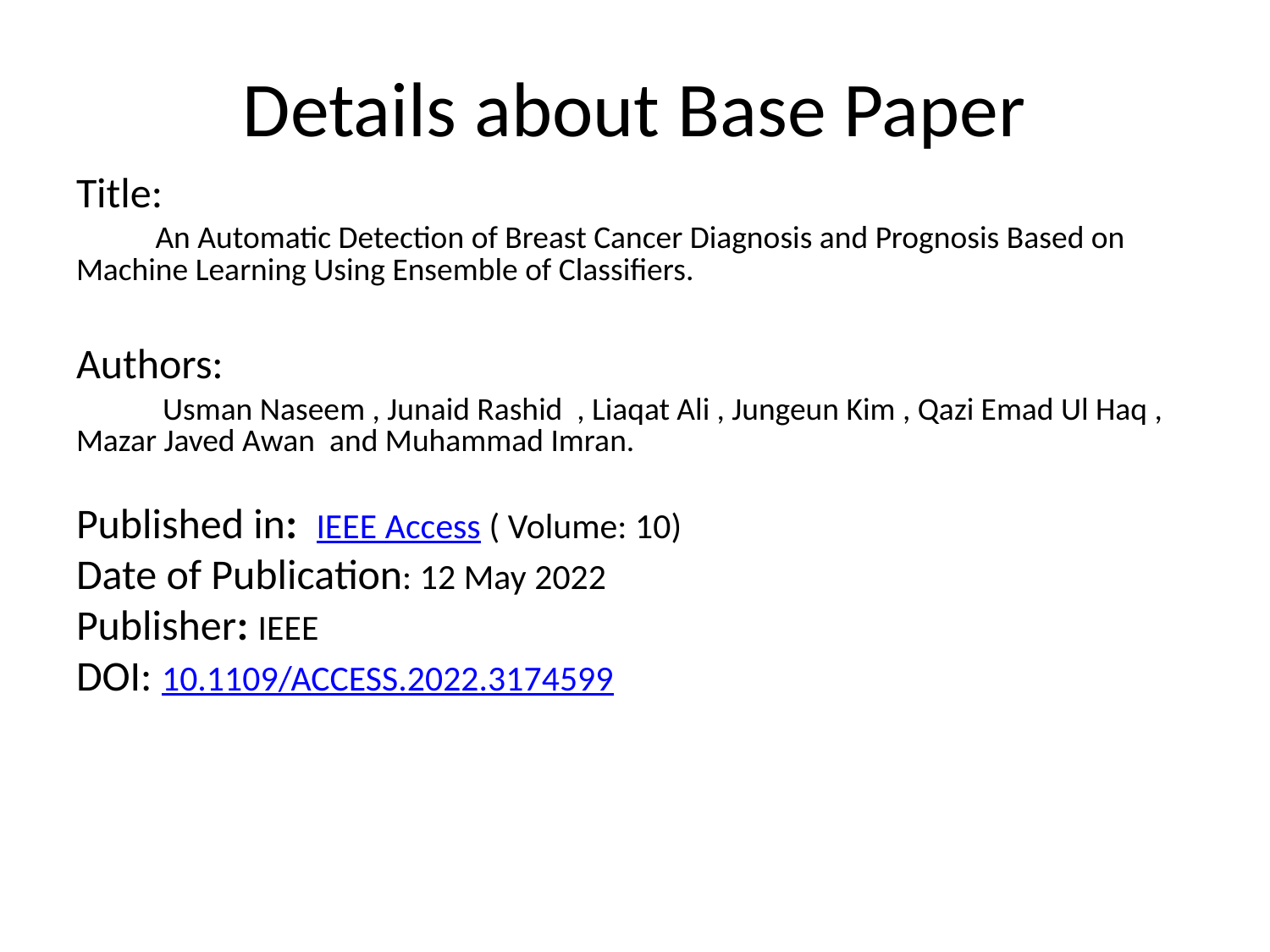

# Details about Base Paper
Title:
           An Automatic Detection of Breast Cancer Diagnosis and Prognosis Based on Machine Learning Using Ensemble of Classifiers.

Authors:
            Usman Naseem , Junaid Rashid  , Liaqat Ali , Jungeun Kim , Qazi Emad Ul Haq , Mazar Javed Awan  and Muhammad Imran.

Published in:  IEEE Access ( Volume: 10)
Date of Publication: 12 May 2022
Publisher: IEEE
DOI: 10.1109/ACCESS.2022.3174599